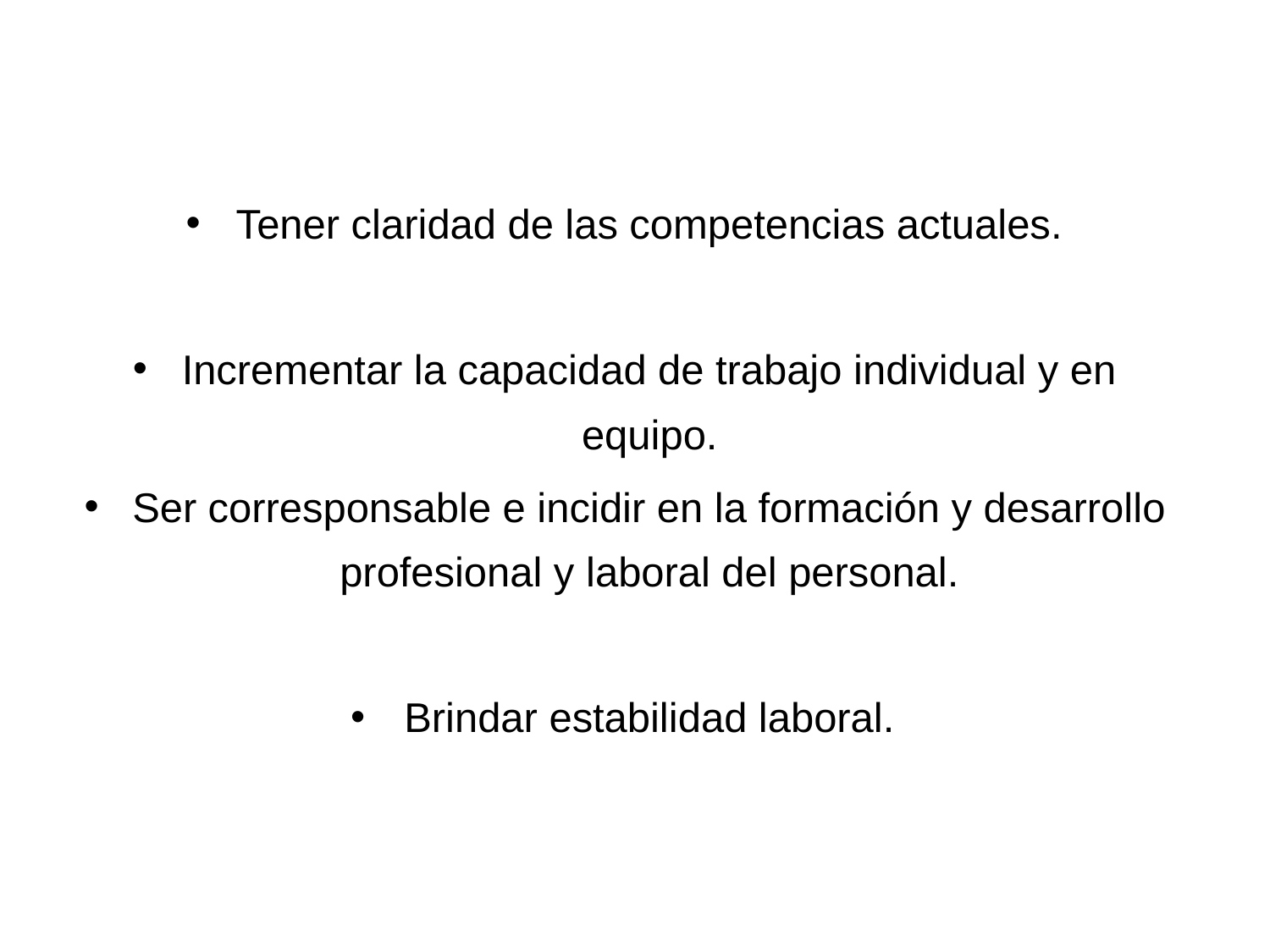

Tener claridad de las competencias actuales.

Incrementar la capacidad de trabajo individual y en equipo.
Ser corresponsable e incidir en la formación y desarrollo profesional y laboral del personal.

Brindar estabilidad laboral.